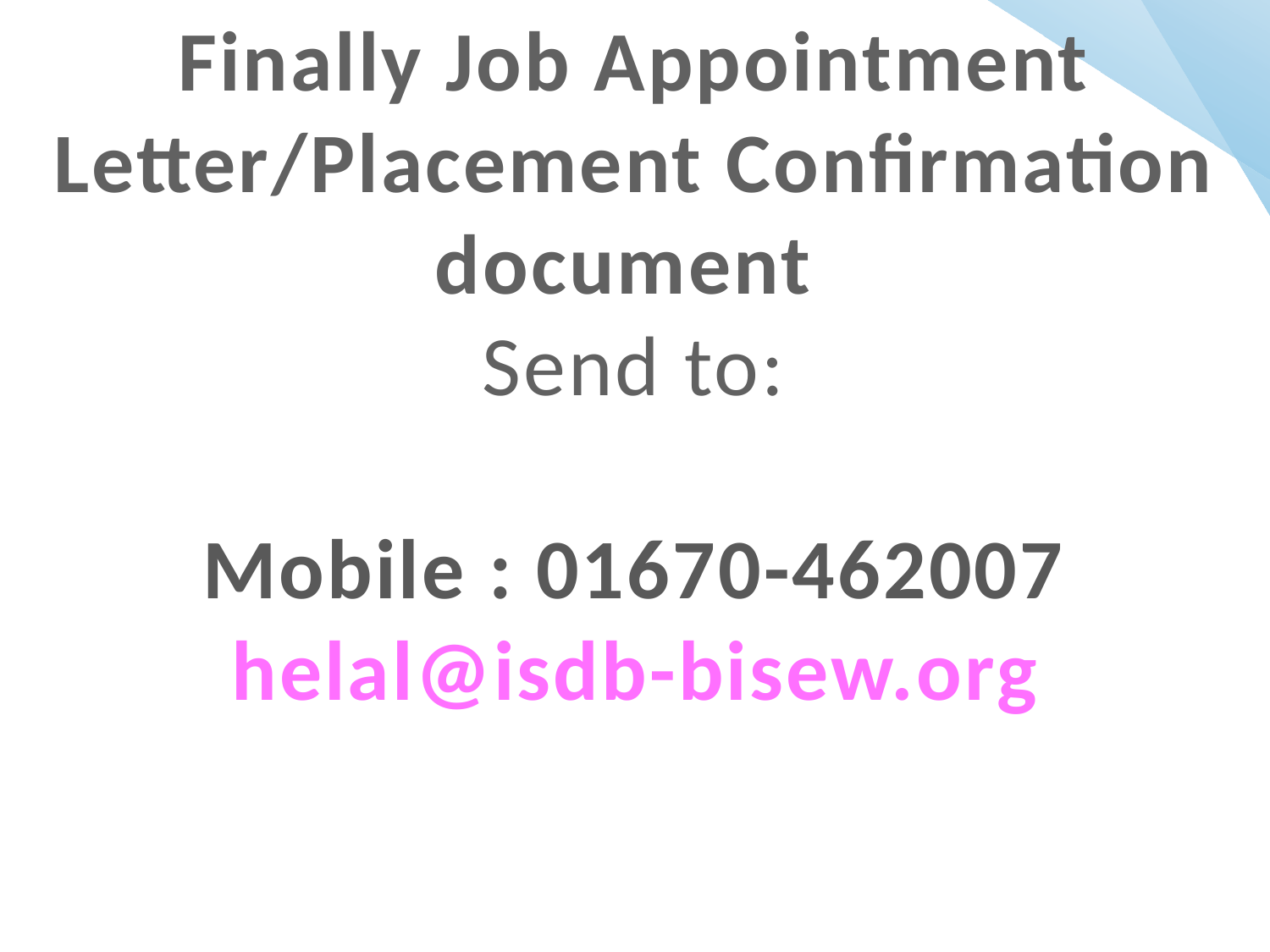

# Finally Job Appointment Letter/Placement Confirmation document Send to: Mobile : 01670-462007 helal@isdb-bisew.org